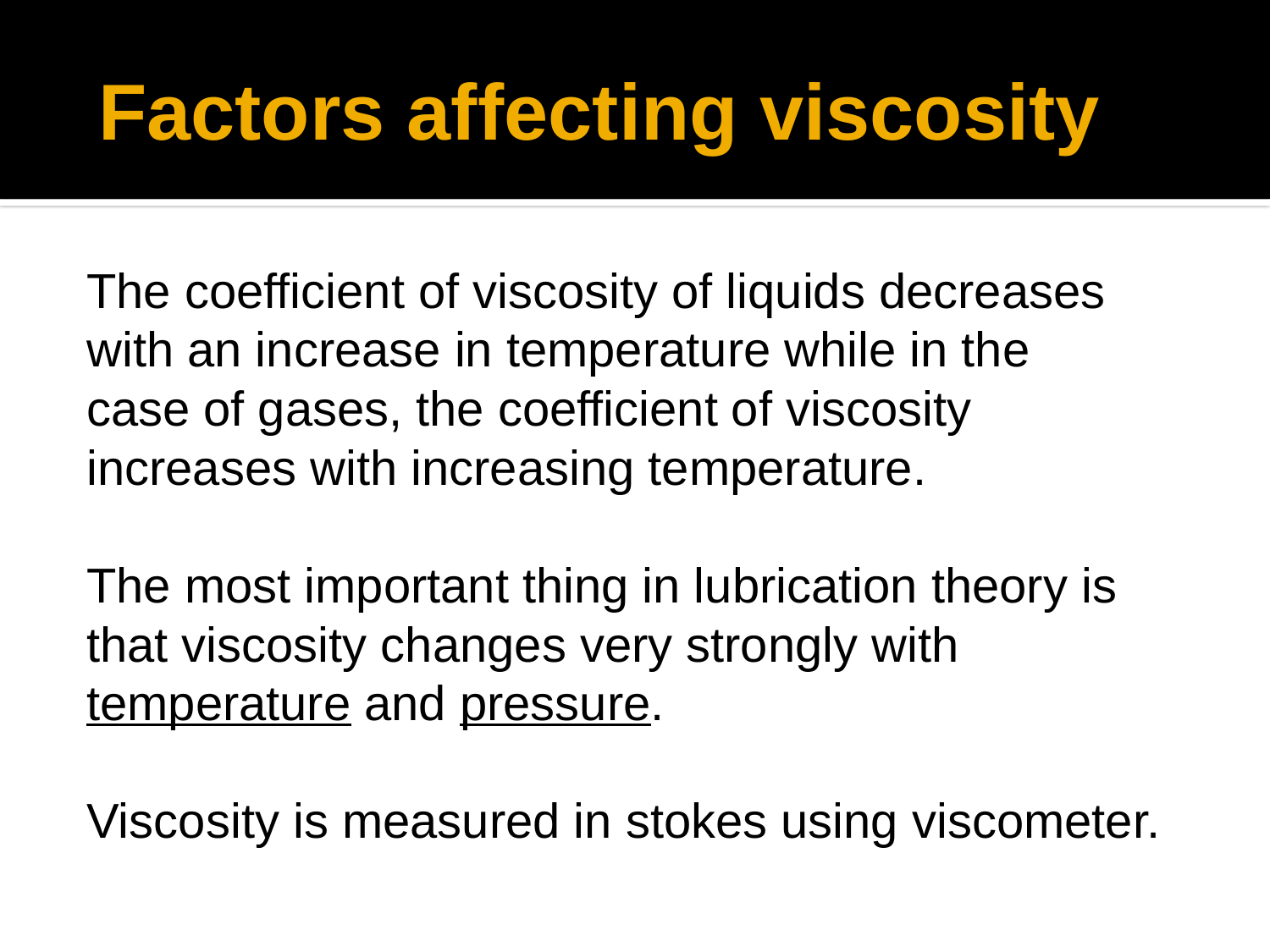

# Factors affecting viscosity
The coefficient of viscosity of liquids decreases
with an increase in temperature while in the
case of gases, the coefficient of viscosity
increases with increasing temperature.

The most important thing in lubrication theory is
that viscosity changes very strongly with
temperature and pressure.

Viscosity is measured in stokes using viscometer.